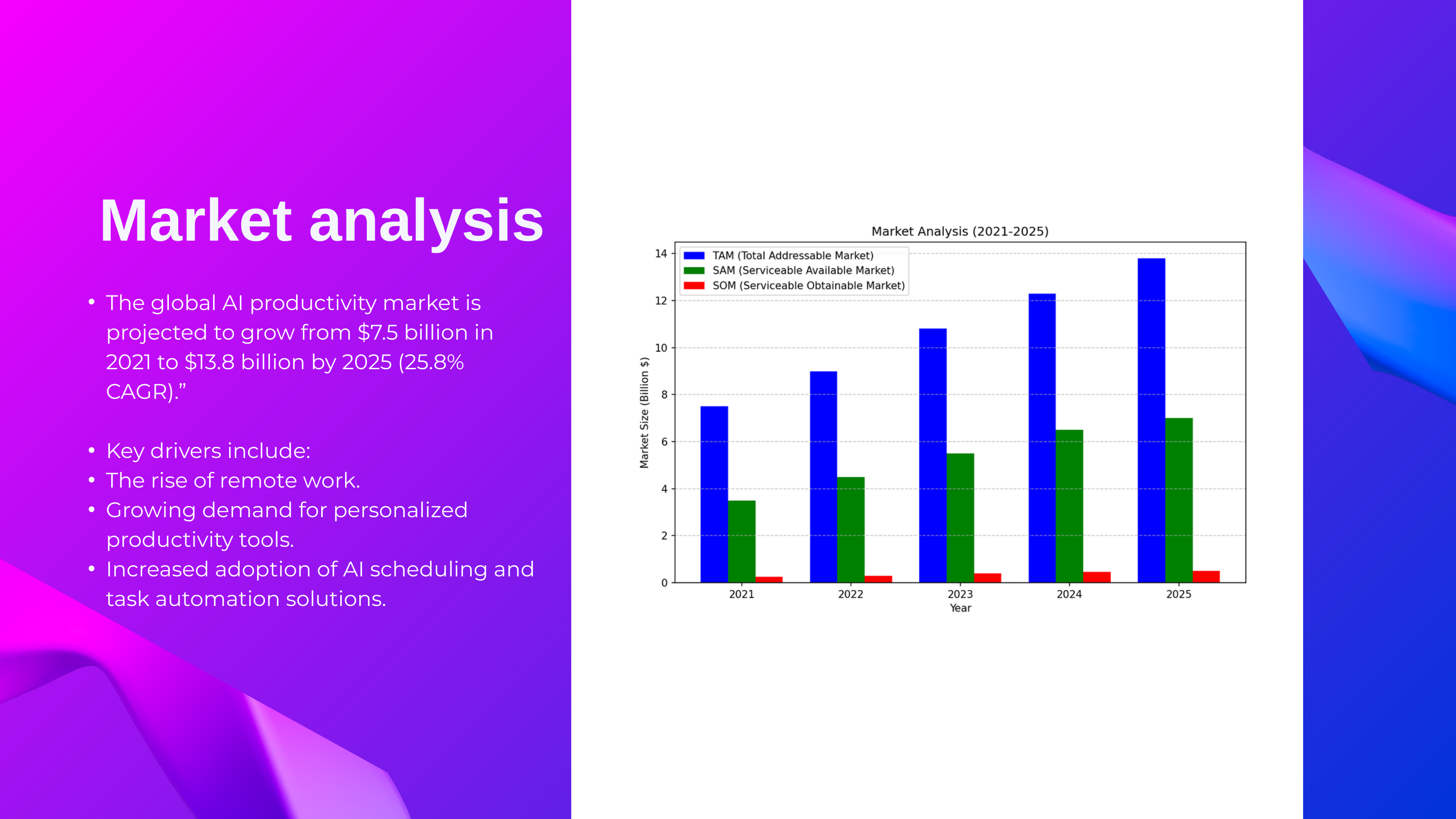

Market analysis

The global AI productivity market is projected to grow from $7.5 billion in 2021 to $13.8 billion by 2025 (25.8% CAGR).”

Key drivers include:
The rise of remote work.
Growing demand for personalized productivity tools.
Increased adoption of AI scheduling and task automation solutions.